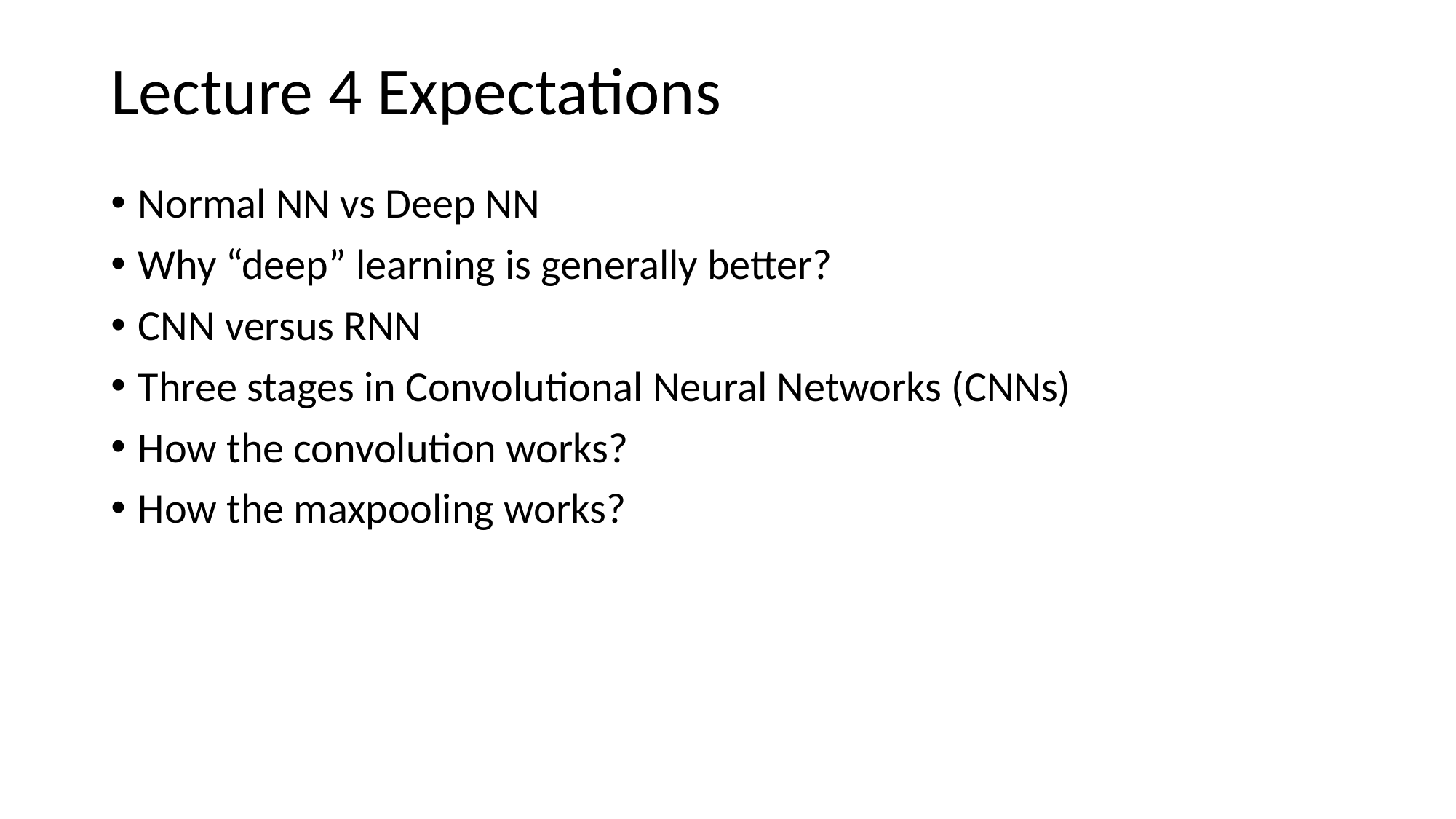

# Lecture 4 Expectations
Normal NN vs Deep NN
Why “deep” learning is generally better?
CNN versus RNN
Three stages in Convolutional Neural Networks (CNNs)
How the convolution works?
How the maxpooling works?